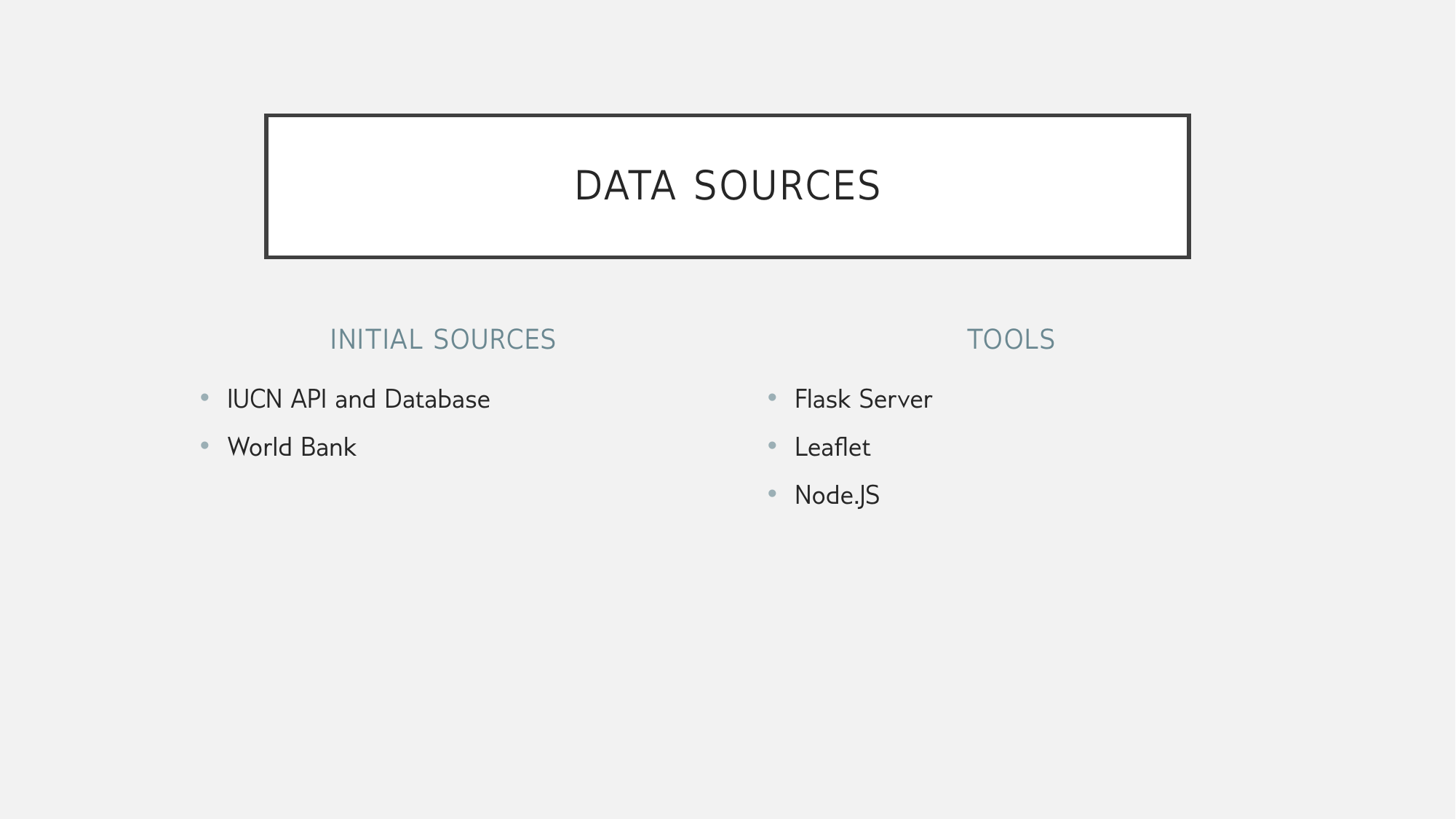

# Data Sources
initial sources
Tools
IUCN API and Database
World Bank

Flask Server
Leaflet
Node.JS